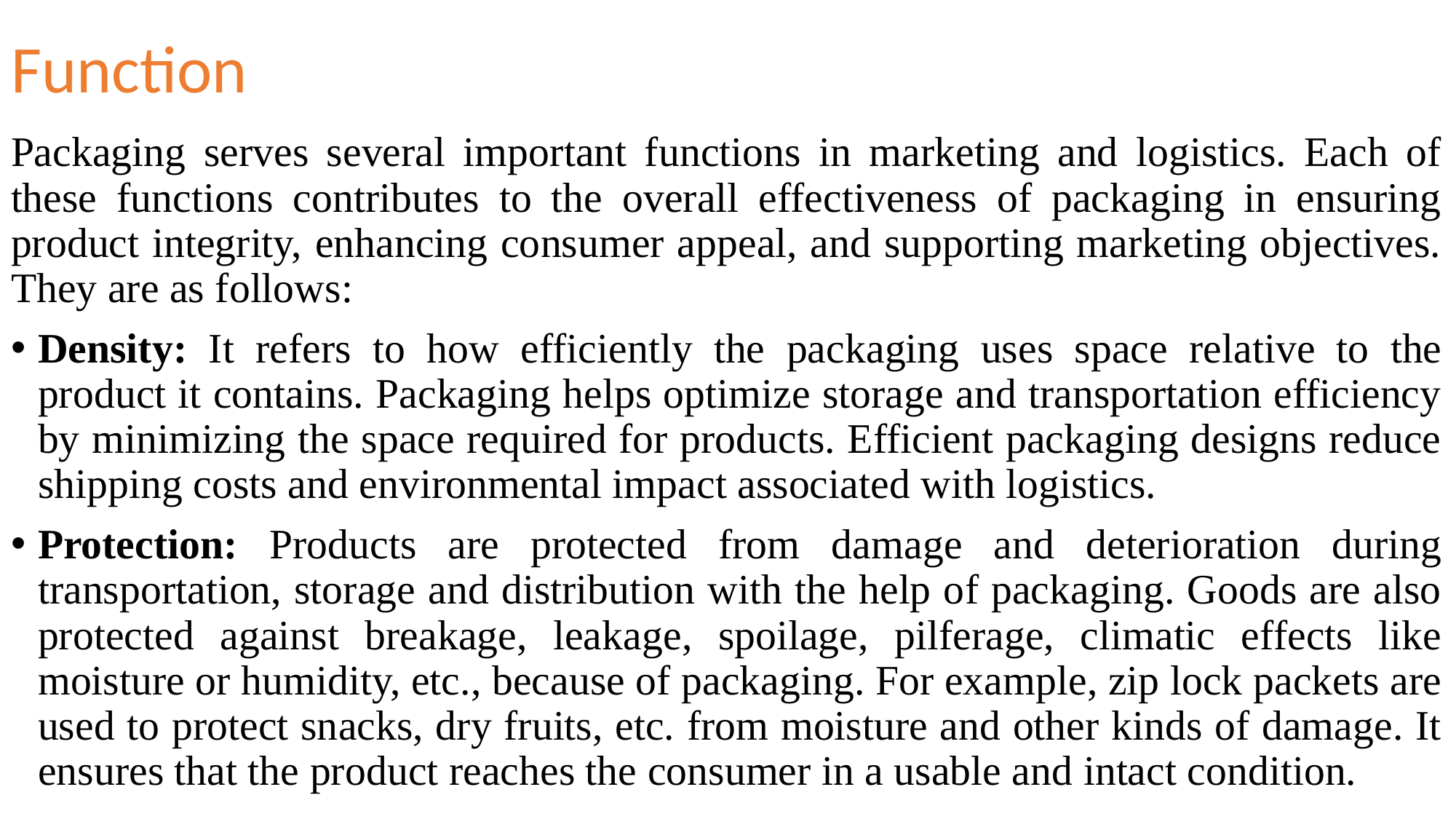

# Function
Packaging serves several important functions in marketing and logistics. Each of these functions contributes to the overall effectiveness of packaging in ensuring product integrity, enhancing consumer appeal, and supporting marketing objectives. They are as follows:
Density: It refers to how efficiently the packaging uses space relative to the product it contains. Packaging helps optimize storage and transportation efficiency by minimizing the space required for products. Efficient packaging designs reduce shipping costs and environmental impact associated with logistics.
Protection: Products are protected from damage and deterioration during transportation, storage and distribution with the help of packaging. Goods are also protected against breakage, leakage, spoilage, pilferage, climatic effects like moisture or humidity, etc., because of packaging. For example, zip lock packets are used to protect snacks, dry fruits, etc. from moisture and other kinds of damage. It ensures that the product reaches the consumer in a usable and intact condition.